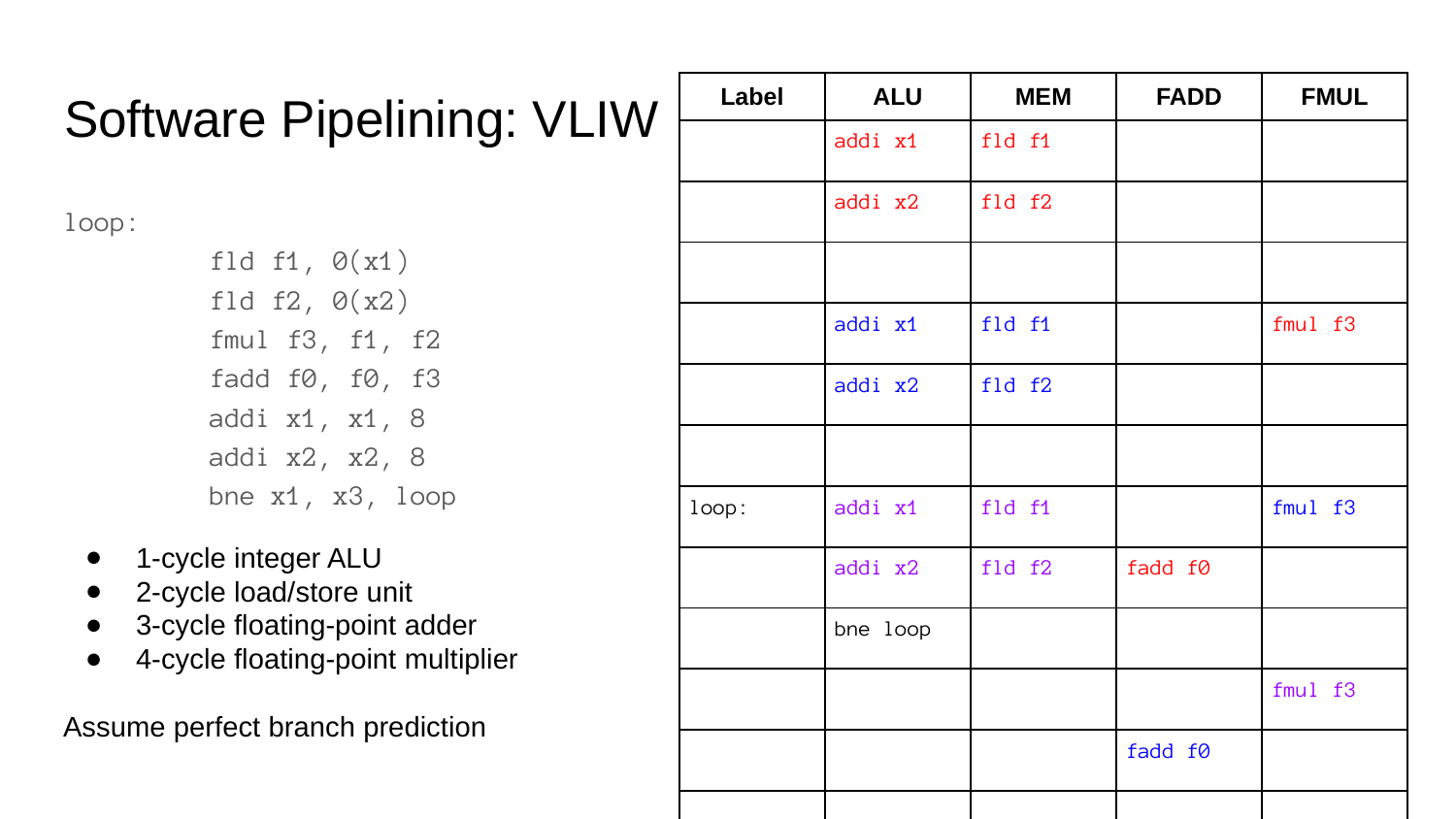

# Software Pipelining: VLIW
| Label | ALU | MEM | FADD | FMUL |
| --- | --- | --- | --- | --- |
|  | addi x1 | fld f1 |  |  |
|  | addi x2 | fld f2 |  |  |
|  |  |  |  |  |
|  | addi x1 | fld f1 |  | fmul f3 |
|  | addi x2 | fld f2 |  |  |
|  |  |  |  |  |
| loop: | addi x1 | fld f1 |  | fmul f3 |
|  | addi x2 | fld f2 | fadd f0 |  |
|  | bne loop |  |  |  |
|  |  |  |  | fmul f3 |
|  |  |  | fadd f0 |  |
|  |  |  |  |  |
|  |  |  |  |  |
|  |  |  | fadd f0 |  |
loop:
	fld f1, 0(x1)
	fld f2, 0(x2)
	fmul f3, f1, f2
	fadd f0, f0, f3
	addi x1, x1, 8
	addi x2, x2, 8
	bne x1, x3, loop
1-cycle integer ALU
2-cycle load/store unit
3-cycle floating-point adder
4-cycle floating-point multiplier

Assume perfect branch prediction